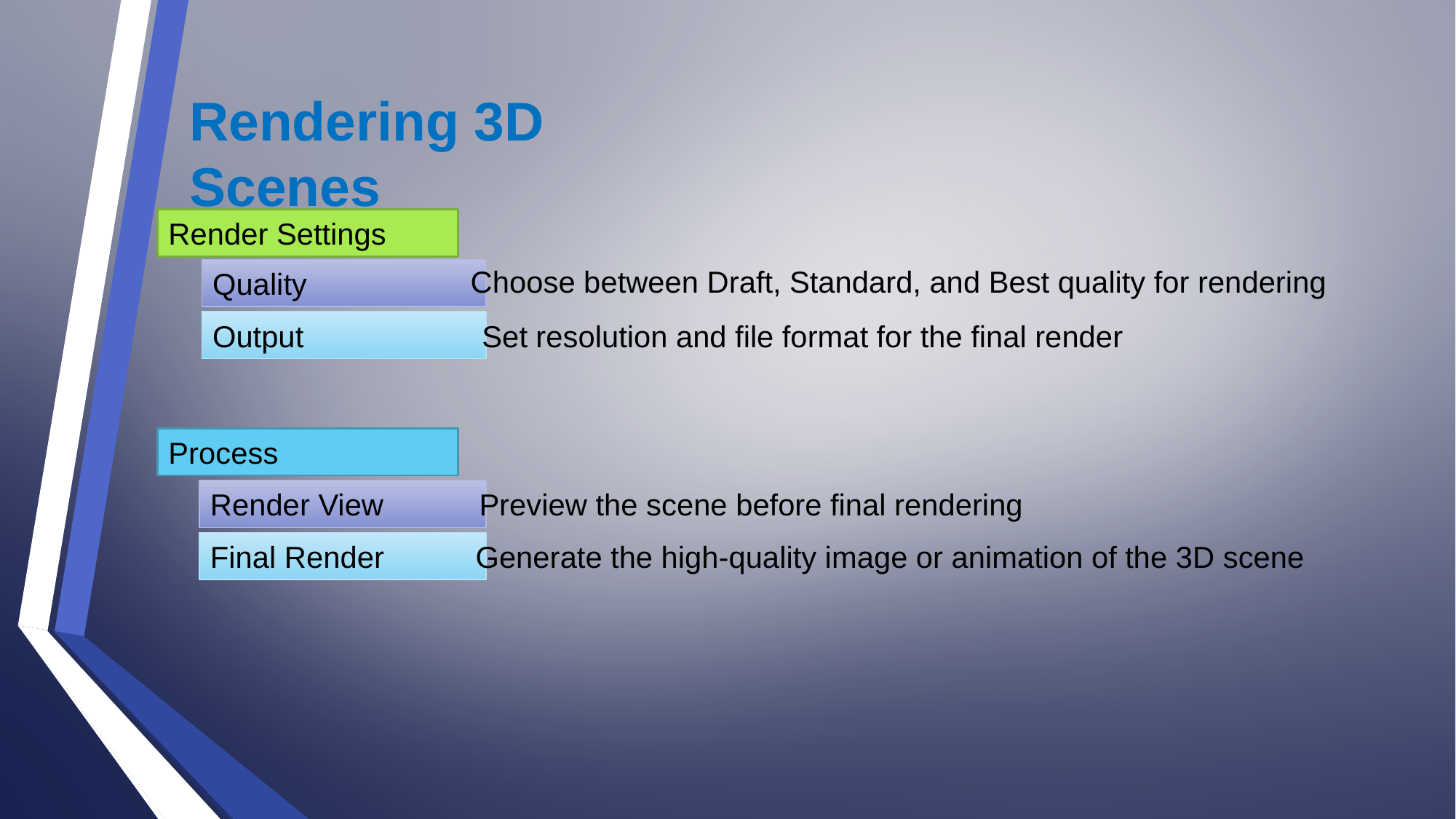

Rendering 3D Scenes
Render Settings
Choose between Draft, Standard, and Best quality for rendering
Quality
Output
Set resolution and file format for the final render
Process
Render View
Preview the scene before final rendering
Final Render
Generate the high-quality image or animation of the 3D scene